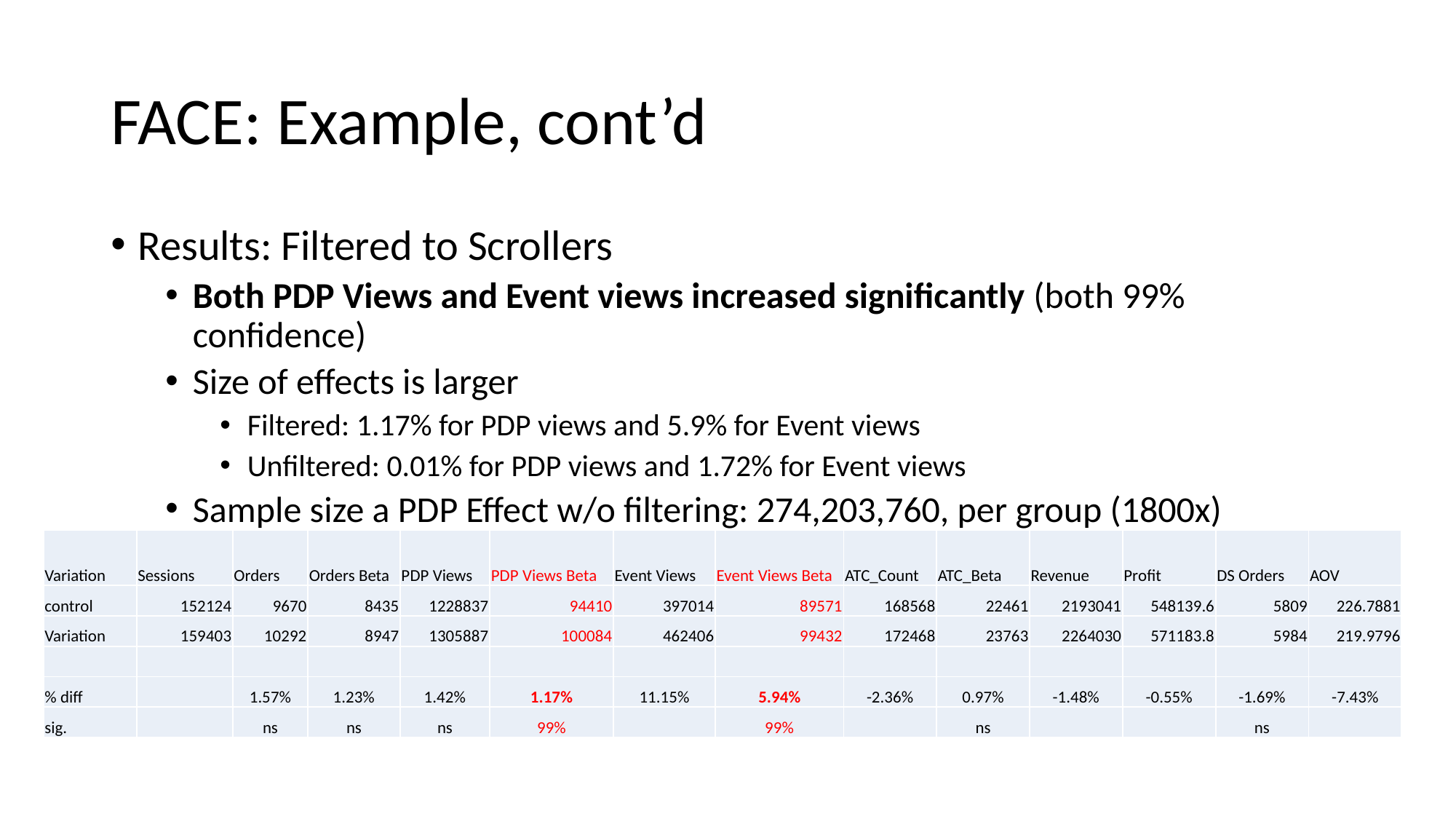

# FACE: Example, cont’d
Results: Filtered to Scrollers
Both PDP Views and Event views increased significantly (both 99% confidence)
Size of effects is larger
Filtered: 1.17% for PDP views and 5.9% for Event views
Unfiltered: 0.01% for PDP views and 1.72% for Event views
Sample size a PDP Effect w/o filtering: 274,203,760, per group (1800x)

| Variation | Sessions | Orders | Orders Beta | PDP Views | PDP Views Beta | Event Views | Event Views Beta | ATC\_Count | ATC\_Beta | Revenue | Profit | DS Orders | AOV |
| --- | --- | --- | --- | --- | --- | --- | --- | --- | --- | --- | --- | --- | --- |
| control | 152124 | 9670 | 8435 | 1228837 | 94410 | 397014 | 89571 | 168568 | 22461 | 2193041 | 548139.6 | 5809 | 226.7881 |
| Variation | 159403 | 10292 | 8947 | 1305887 | 100084 | 462406 | 99432 | 172468 | 23763 | 2264030 | 571183.8 | 5984 | 219.9796 |
|  |  |  |  |  |  |  |  |  |  |  |  |  |  |
| % diff |  | 1.57% | 1.23% | 1.42% | 1.17% | 11.15% | 5.94% | -2.36% | 0.97% | -1.48% | -0.55% | -1.69% | -7.43% |
| sig. |  | ns | ns | ns | 99% |  | 99% |  | ns |  |  | ns |  |